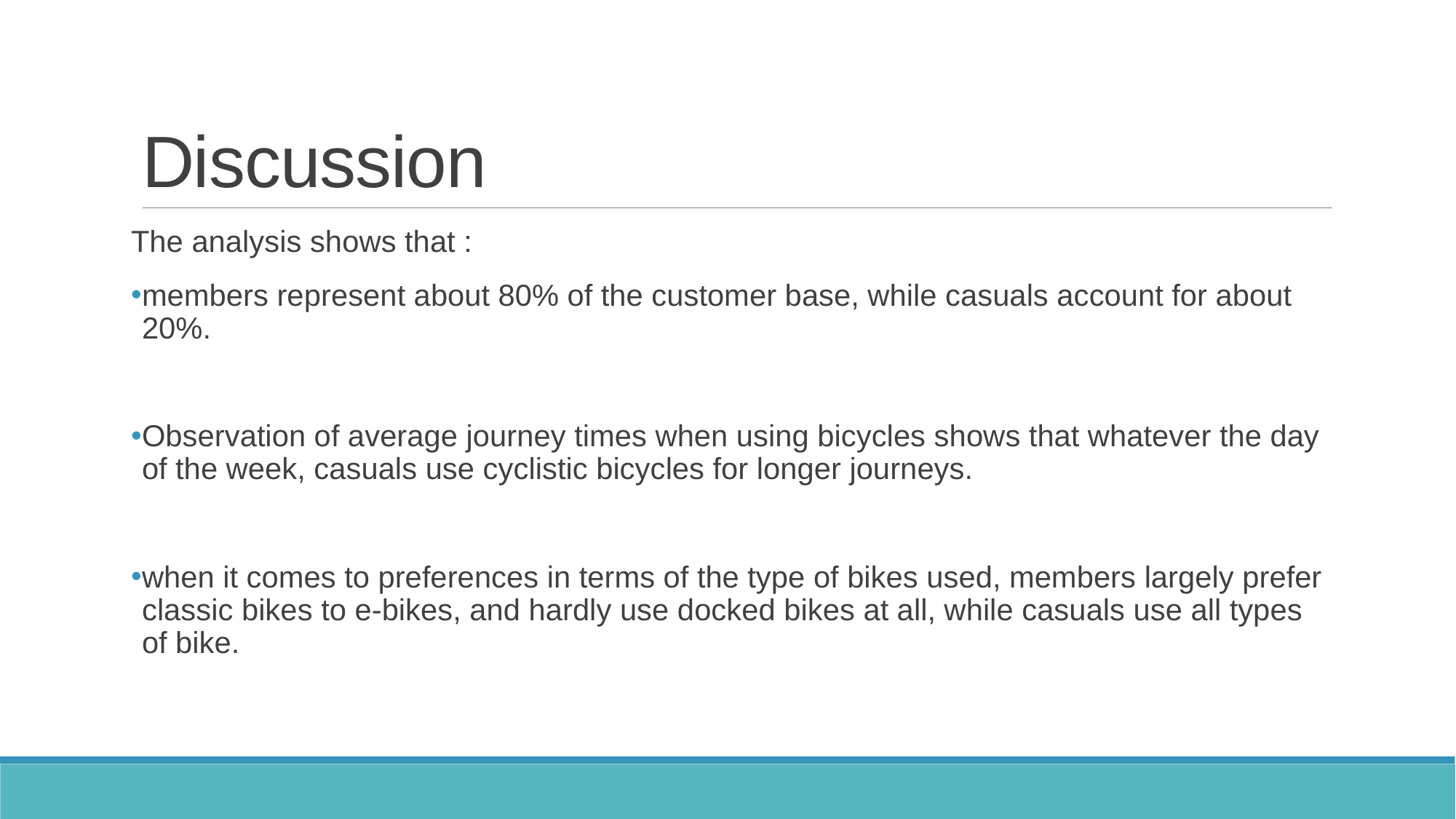

# Discussion
The analysis shows that :
members represent about 80% of the customer base, while casuals account for about 20%.

Observation of average journey times when using bicycles shows that whatever the day of the week, casuals use cyclistic bicycles for longer journeys.

when it comes to preferences in terms of the type of bikes used, members largely prefer classic bikes to e-bikes, and hardly use docked bikes at all, while casuals use all types of bike.